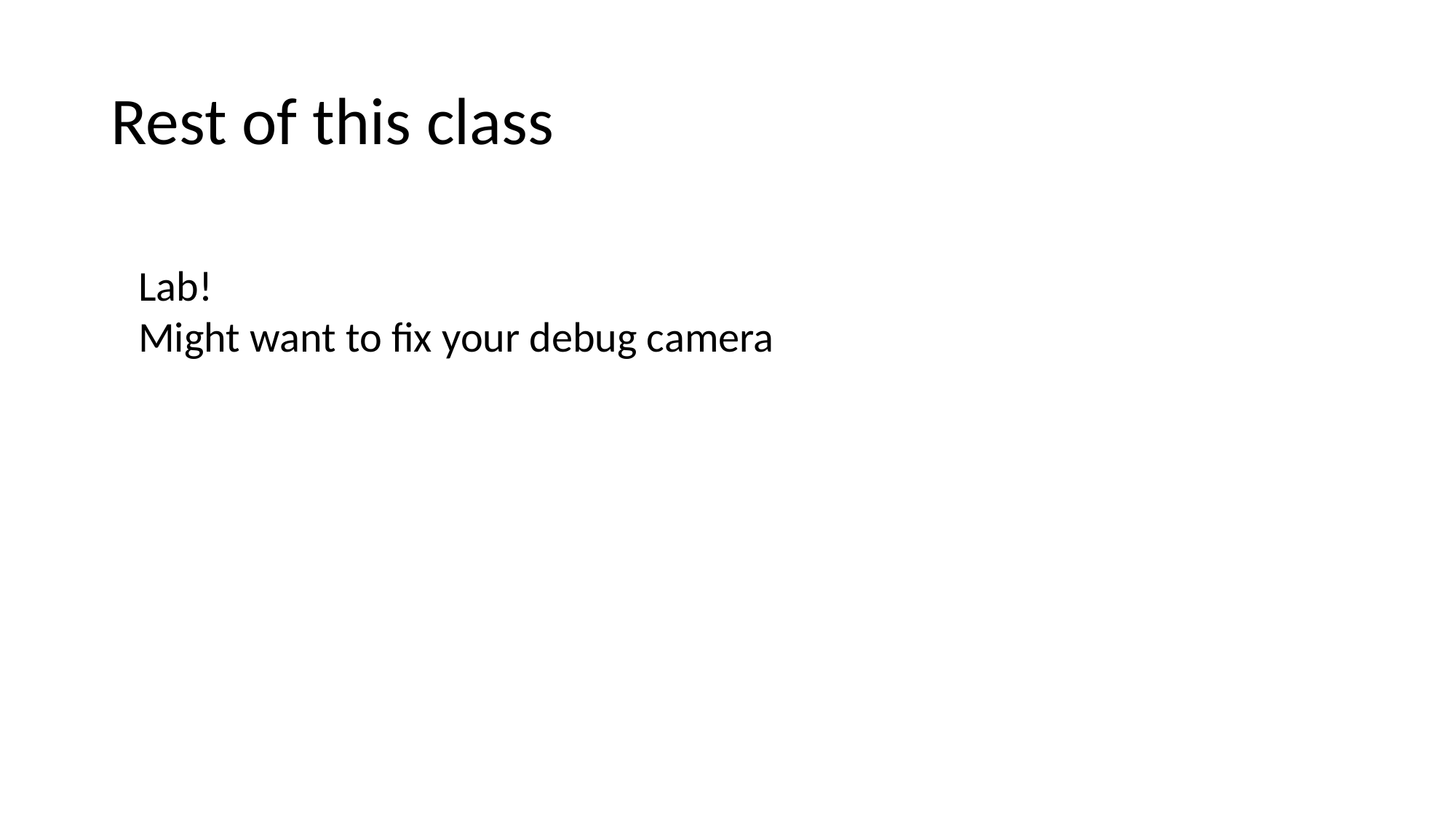

# Rest of this class
Lab!
Might want to fix your debug camera